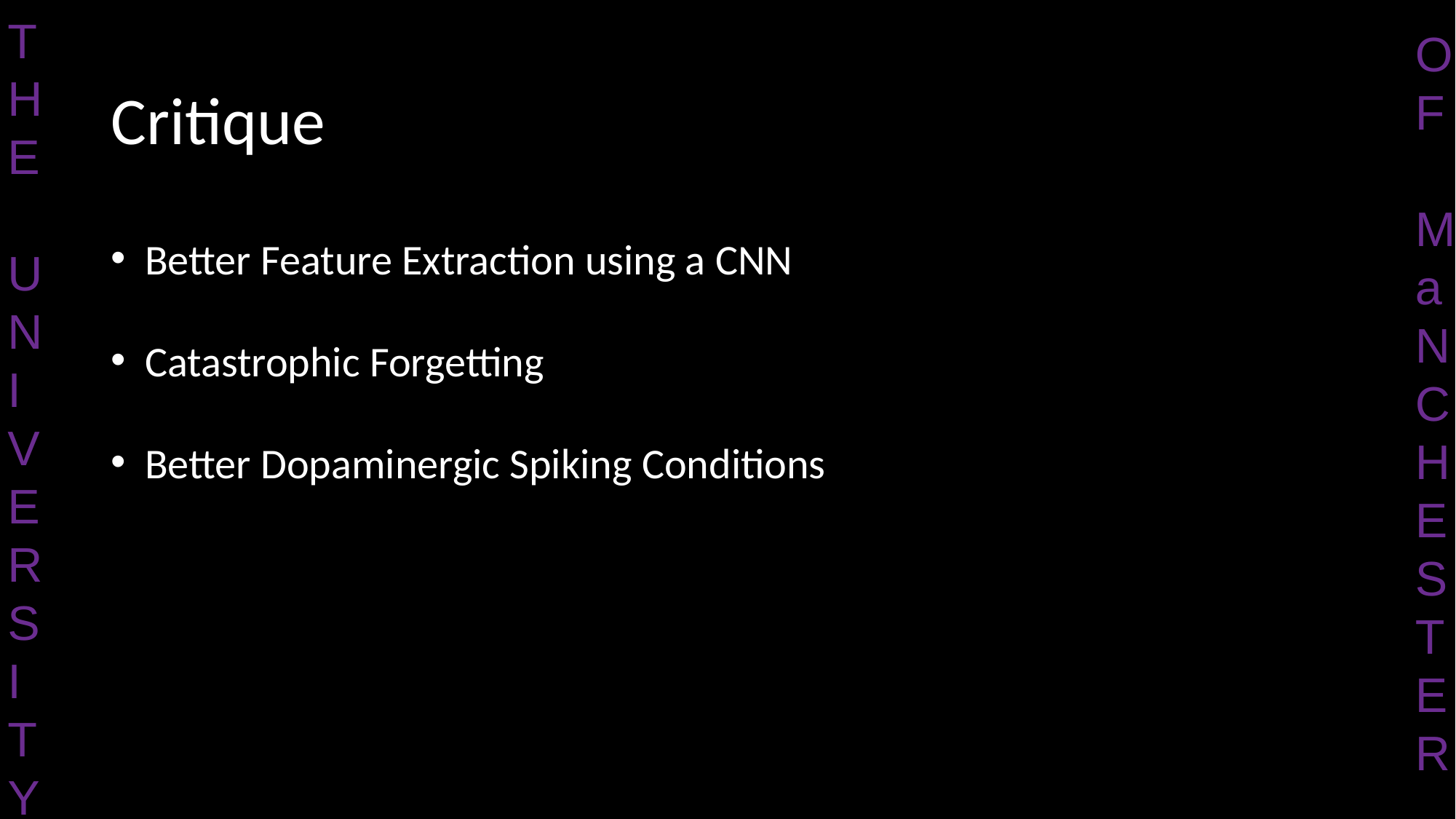

# Critique
Better Feature Extraction using a CNN

Catastrophic Forgetting

Better Dopaminergic Spiking Conditions